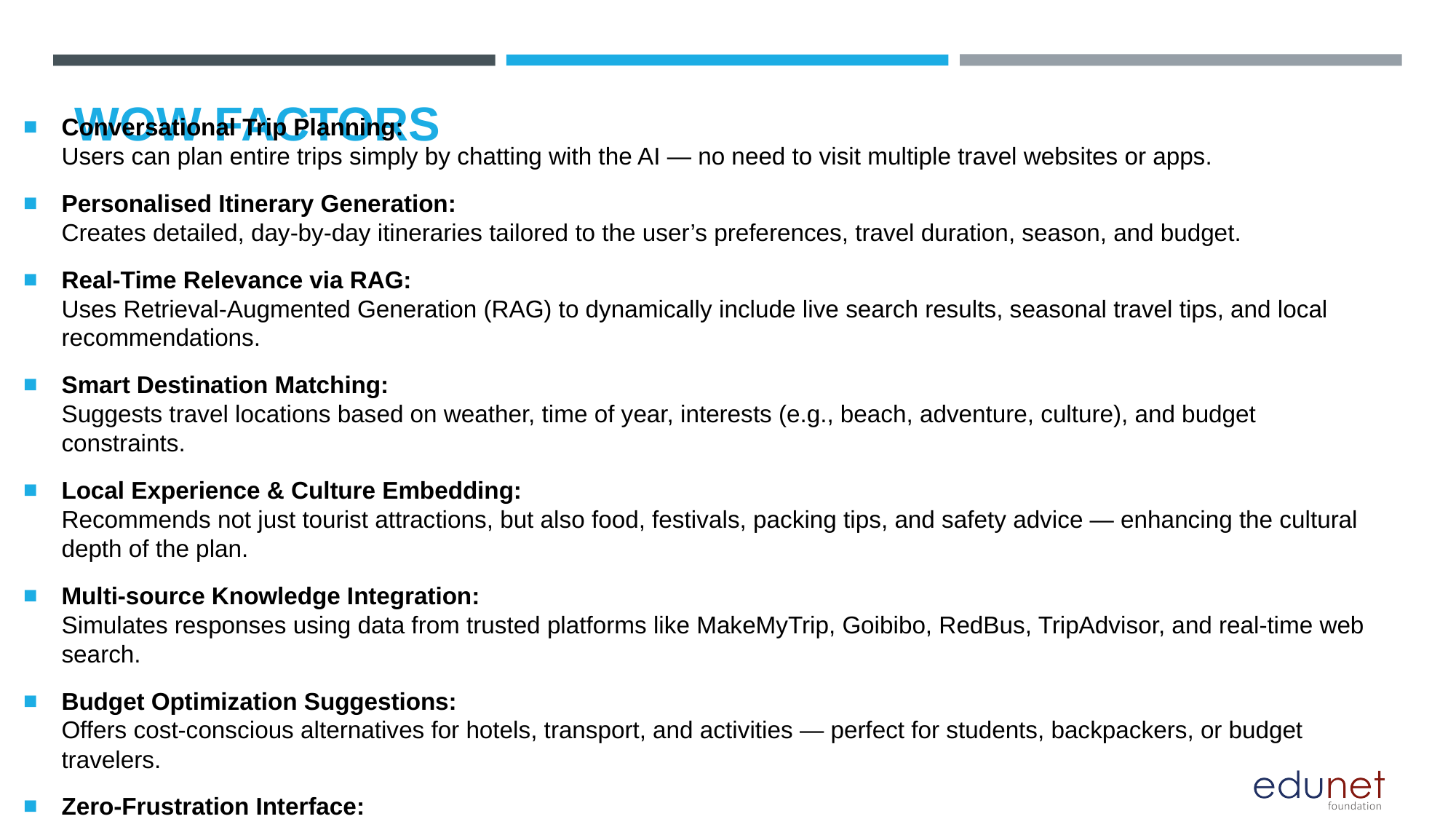

# Wow factors
Conversational Trip Planning:
Users can plan entire trips simply by chatting with the AI — no need to visit multiple travel websites or apps.
Personalised Itinerary Generation:
Creates detailed, day-by-day itineraries tailored to the user’s preferences, travel duration, season, and budget.
Real-Time Relevance via RAG:
Uses Retrieval-Augmented Generation (RAG) to dynamically include live search results, seasonal travel tips, and local recommendations.
Smart Destination Matching:
Suggests travel locations based on weather, time of year, interests (e.g., beach, adventure, culture), and budget constraints.
Local Experience & Culture Embedding:
Recommends not just tourist attractions, but also food, festivals, packing tips, and safety advice — enhancing the cultural depth of the plan.
Multi-source Knowledge Integration:
Simulates responses using data from trusted platforms like MakeMyTrip, Goibibo, RedBus, TripAdvisor, and real-time web search.
Budget Optimization Suggestions:
Offers cost-conscious alternatives for hotels, transport, and activities — perfect for students, backpackers, or budget travelers.
Zero-Frustration Interface:
Eliminates the hassle of switching between multiple apps by bringing all planning elements into a single smart assistant.